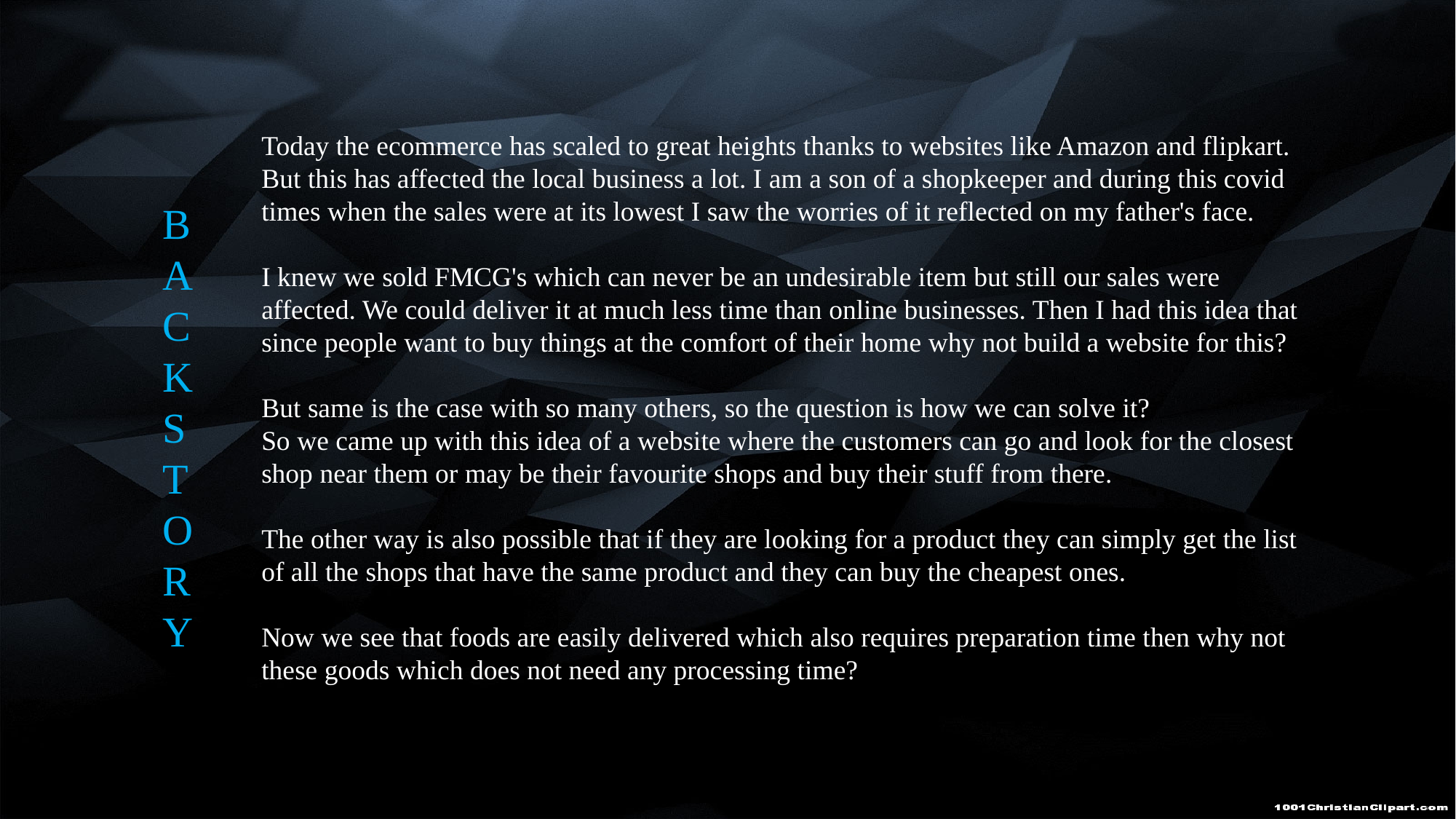

Today the ecommerce has scaled to great heights thanks to websites like Amazon and flipkart.
But this has affected the local business a lot. I am a son of a shopkeeper and during this covid times when the sales were at its lowest I saw the worries of it reflected on my father's face.
I knew we sold FMCG's which can never be an undesirable item but still our sales were affected. We could deliver it at much less time than online businesses. Then I had this idea that since people want to buy things at the comfort of their home why not build a website for this?
But same is the case with so many others, so the question is how we can solve it?
So we came up with this idea of a website where the customers can go and look for the closest shop near them or may be their favourite shops and buy their stuff from there.

The other way is also possible that if they are looking for a product they can simply get the list of all the shops that have the same product and they can buy the cheapest ones.

Now we see that foods are easily delivered which also requires preparation time then why not these goods which does not need any processing time?
BACKSTORY